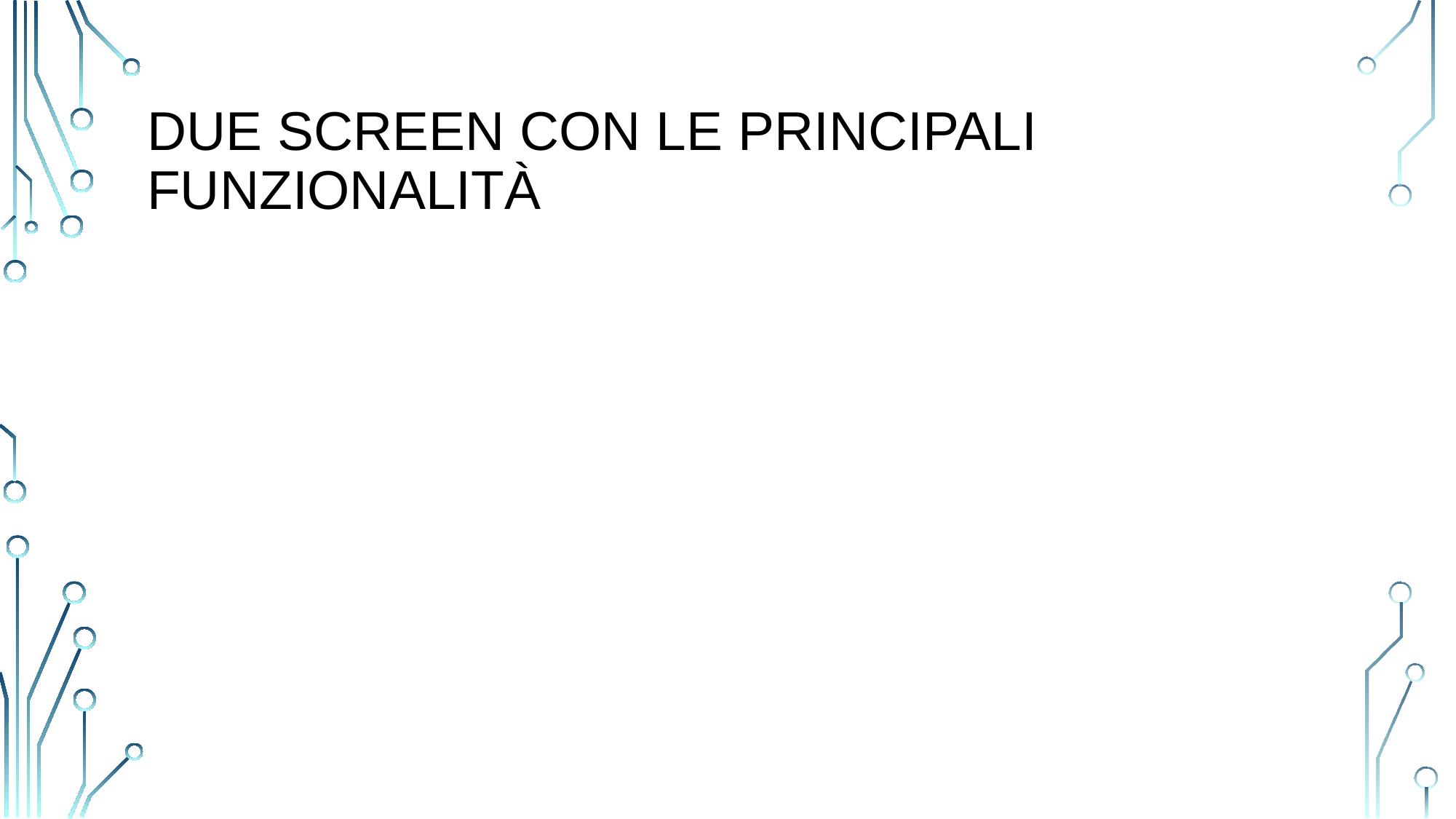

# DUE SCREEN CON LE PRINCIPALI FUNZIONALITà